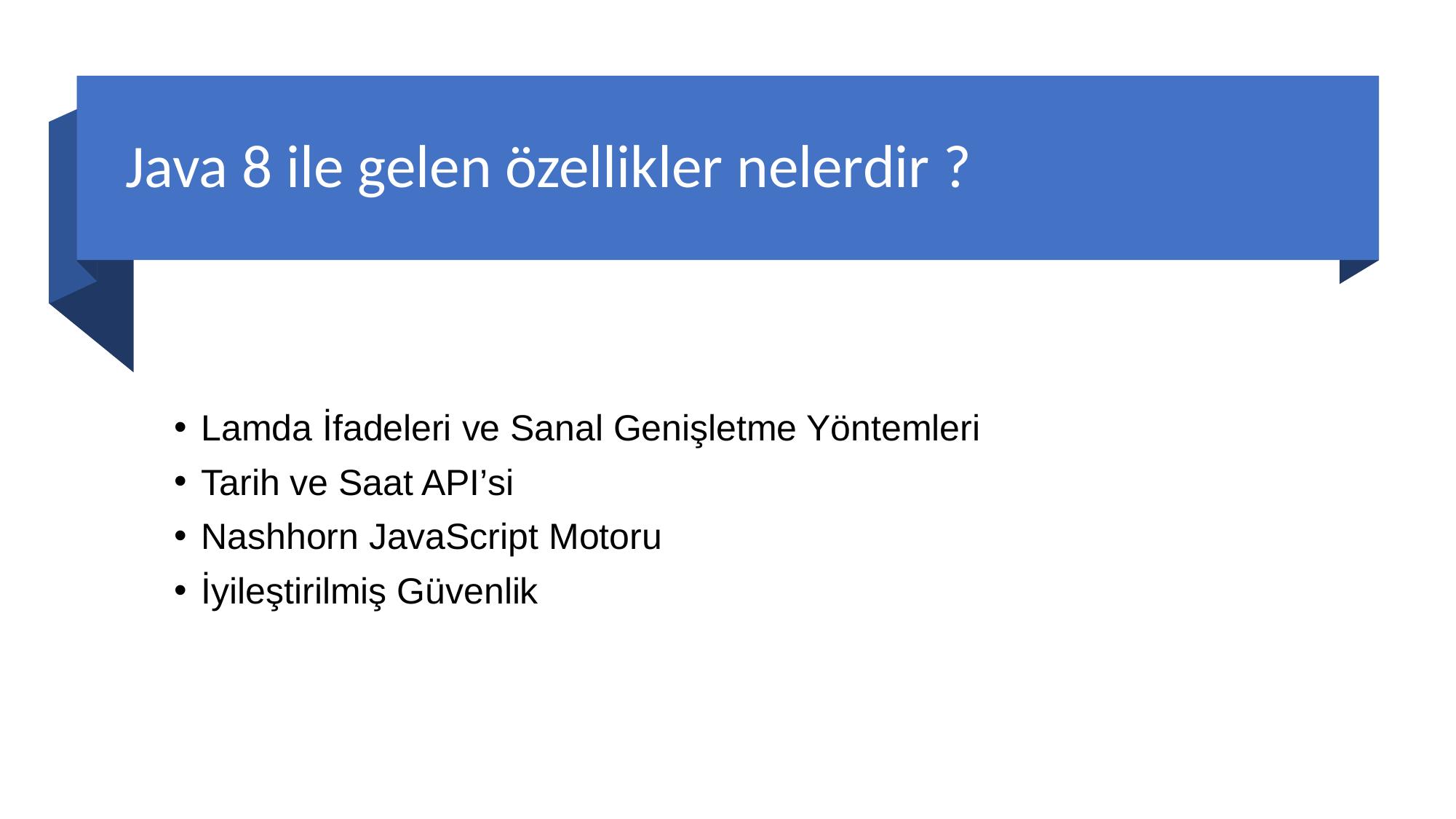

# Java 8 ile gelen özellikler nelerdir ?

Lamda İfadeleri ve Sanal Genişletme Yöntemleri
Tarih ve Saat API’si
Nashhorn JavaScript Motoru
İyileştirilmiş Güvenlik